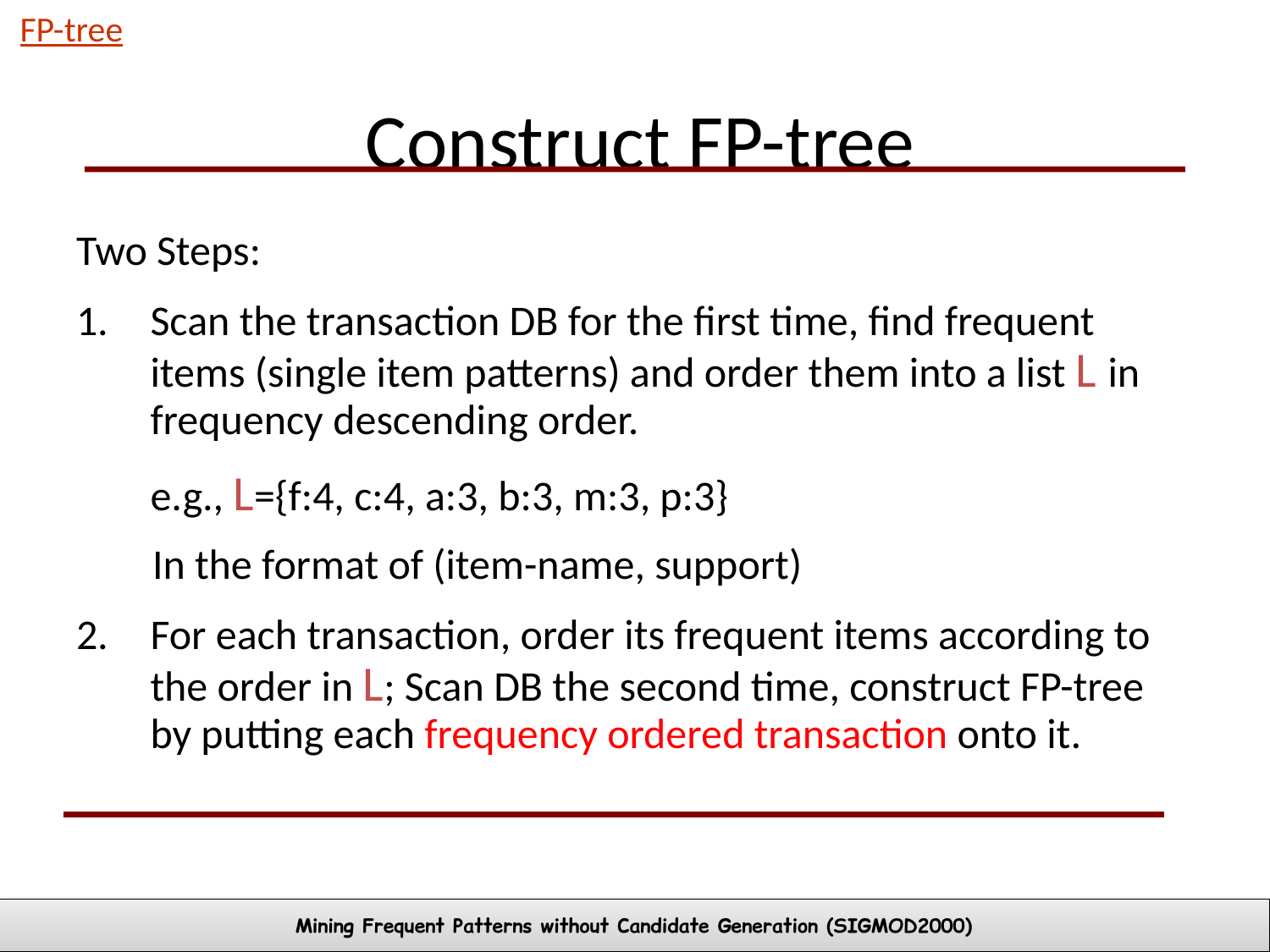

FP-tree
# Construct FP-tree

Two Steps:
Scan the transaction DB for the first time, find frequent items (single item patterns) and order them into a list L in frequency descending order.
	e.g., L={f:4, c:4, a:3, b:3, m:3, p:3}
        In the format of (item-name, support)
2.	For each transaction, order its frequent items according to the order in L; Scan DB the second time, construct FP-tree by putting each frequency ordered transaction onto it.

8
Mining Frequent Patterns without Candidate Generation (SIGMOD2000)